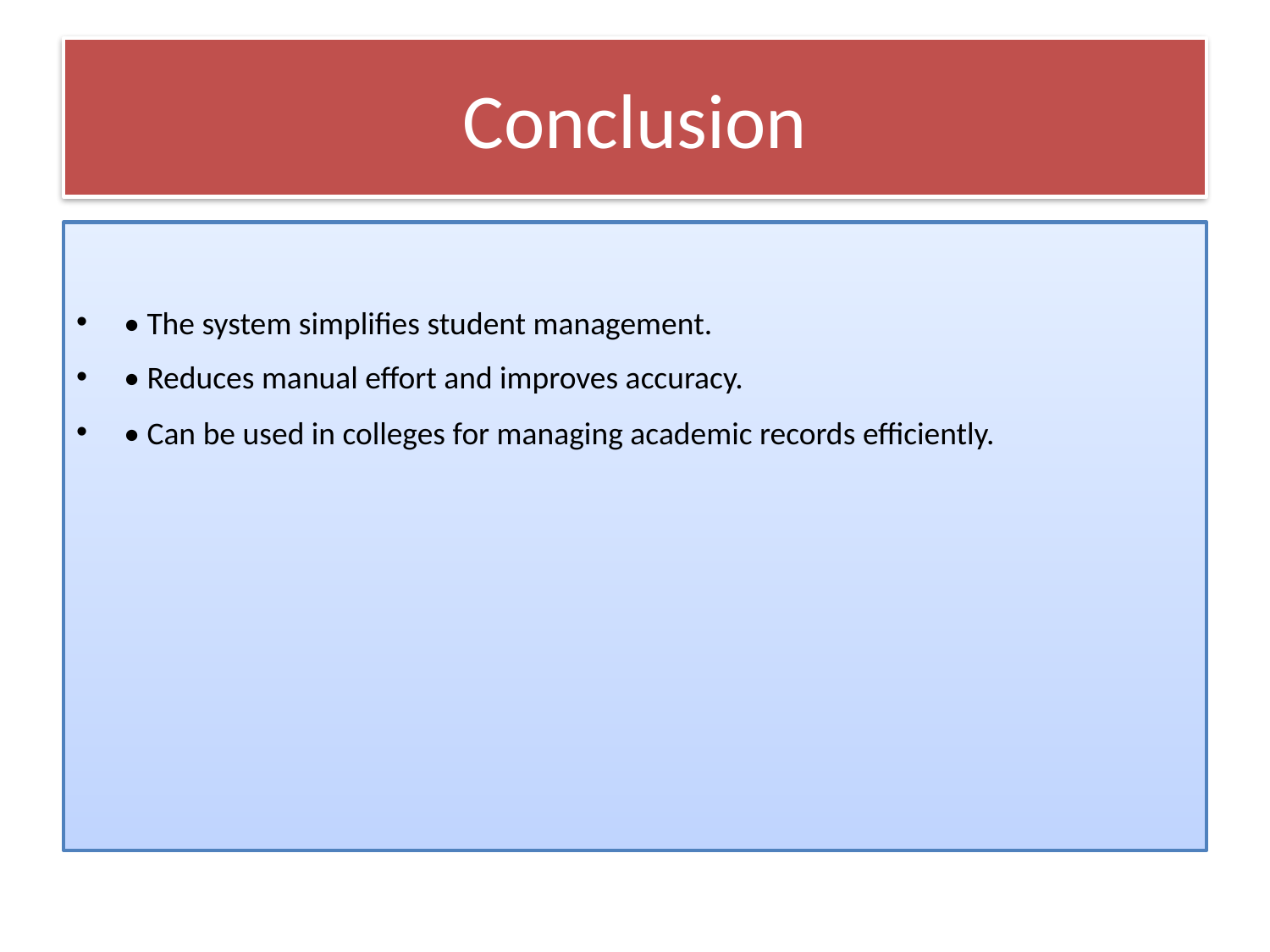

# Conclusion

• The system simplifies student management.
• Reduces manual effort and improves accuracy.
• Can be used in colleges for managing academic records efficiently.